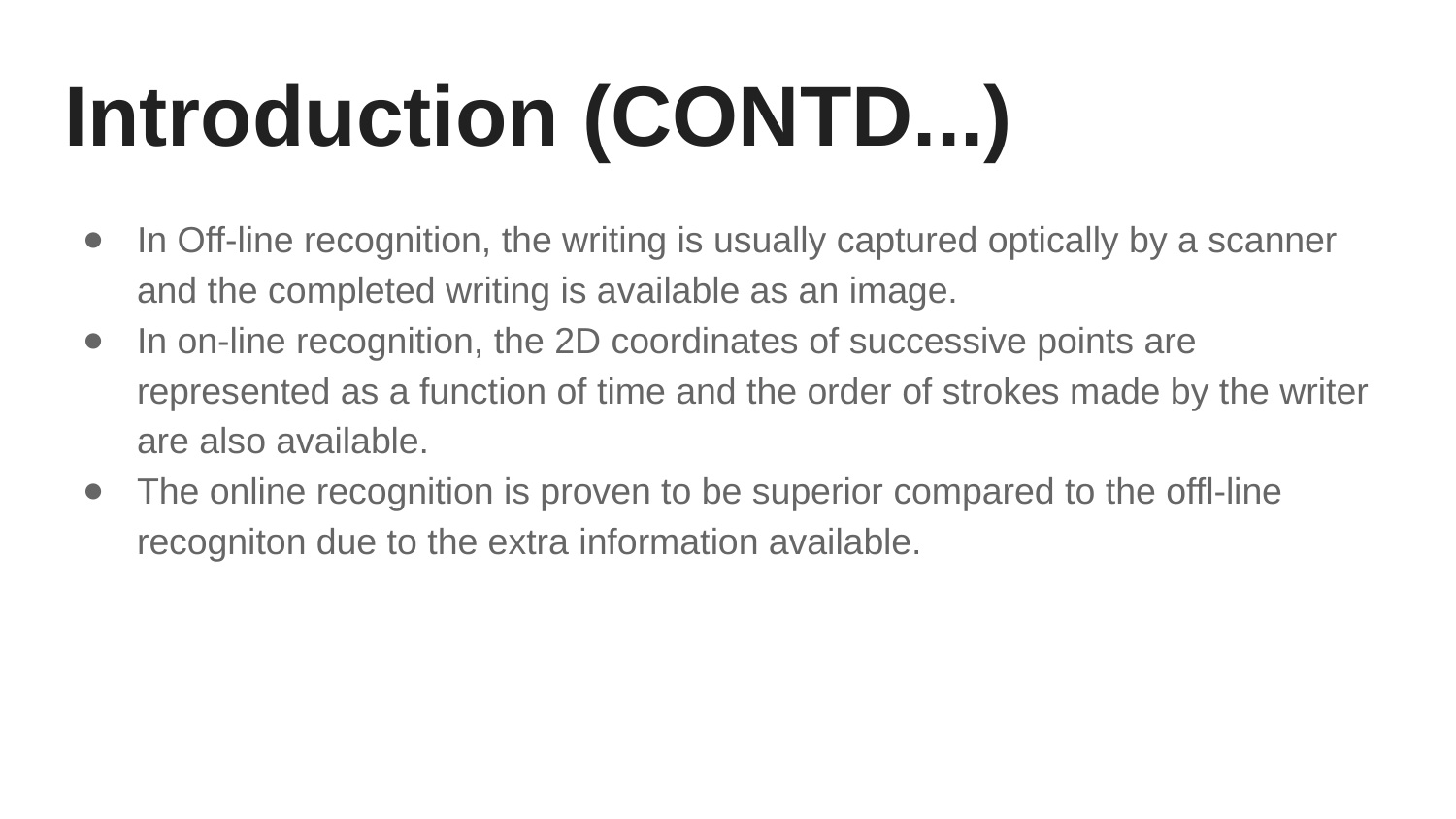

# Introduction (CONTD...)
In Off-line recognition, the writing is usually captured optically by a scanner and the completed writing is available as an image.
In on-line recognition, the 2D coordinates of successive points are represented as a function of time and the order of strokes made by the writer are also available.
The online recognition is proven to be superior compared to the offl-line recogniton due to the extra information available.